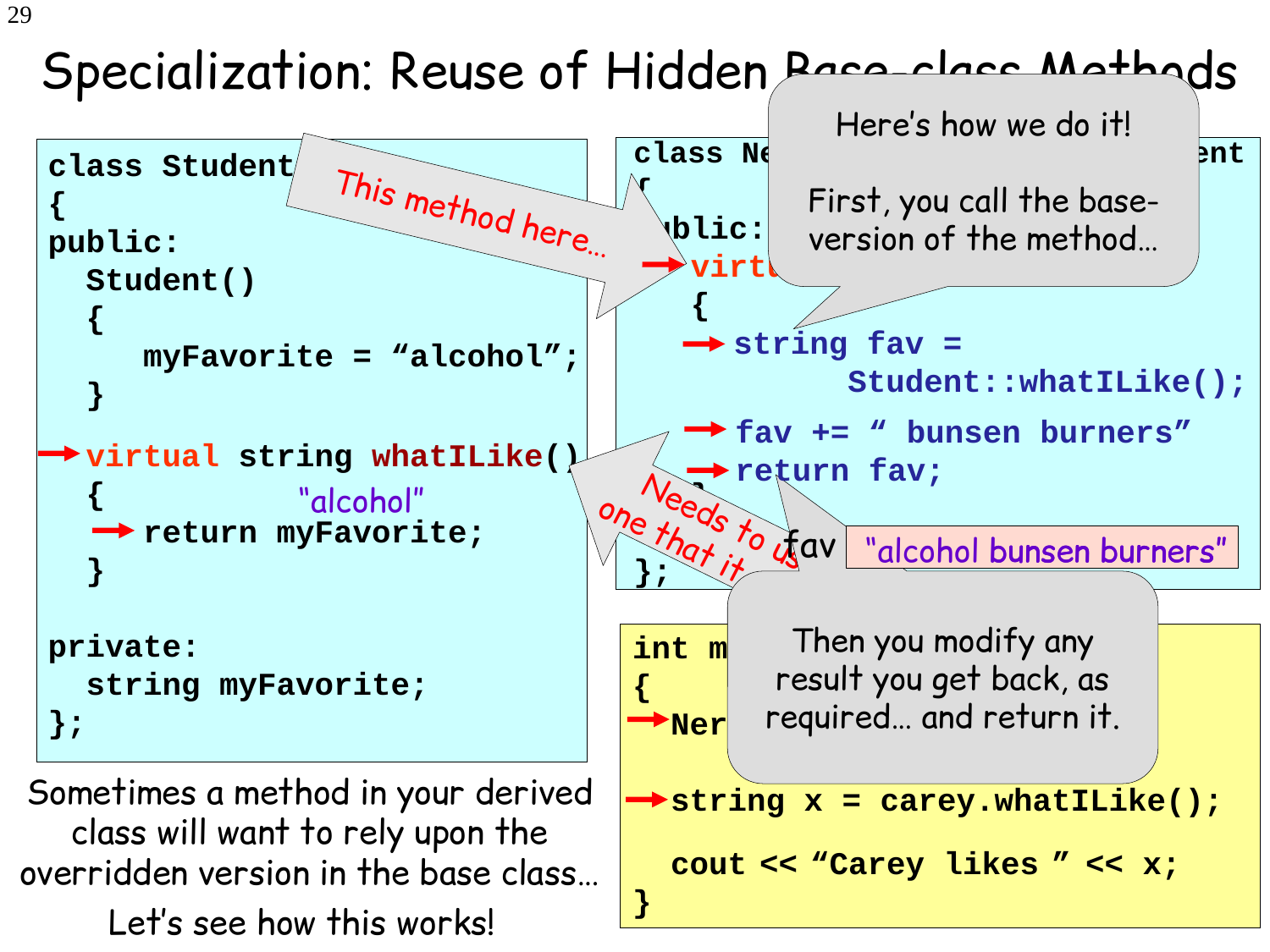

# Specialization: Reuse of Hidden Base-class Methods
29
Here’s how we do it!

First, you call the base-version of the method…
class NerdyStudent: public Student
{
public:
   virtual string whatILike()
   {

   }

};

class Student
{
public:
  Student()
  {
     myFavorite = “alcohol”;
  }

  virtual string whatILike()
  {
     return myFavorite;
  }

private:
  string myFavorite;
};

This method here…

string fav =
      Student::whatILike();

fav += “ bunsen burners”
return fav;

“alcohol”
Needs to use this
one that it overrides…
fav

bunsen burners”
“alcohol bunsen burners”

Then you modify any result you get back, as required… and return it.
int main()
{
  NerdyStudent carey;

  string x = carey.whatILike();

  cout << “Carey likes ” << x;
}

Sometimes a method in your derived class will want to rely upon the overridden version in the base class…

Let’s see how this works!